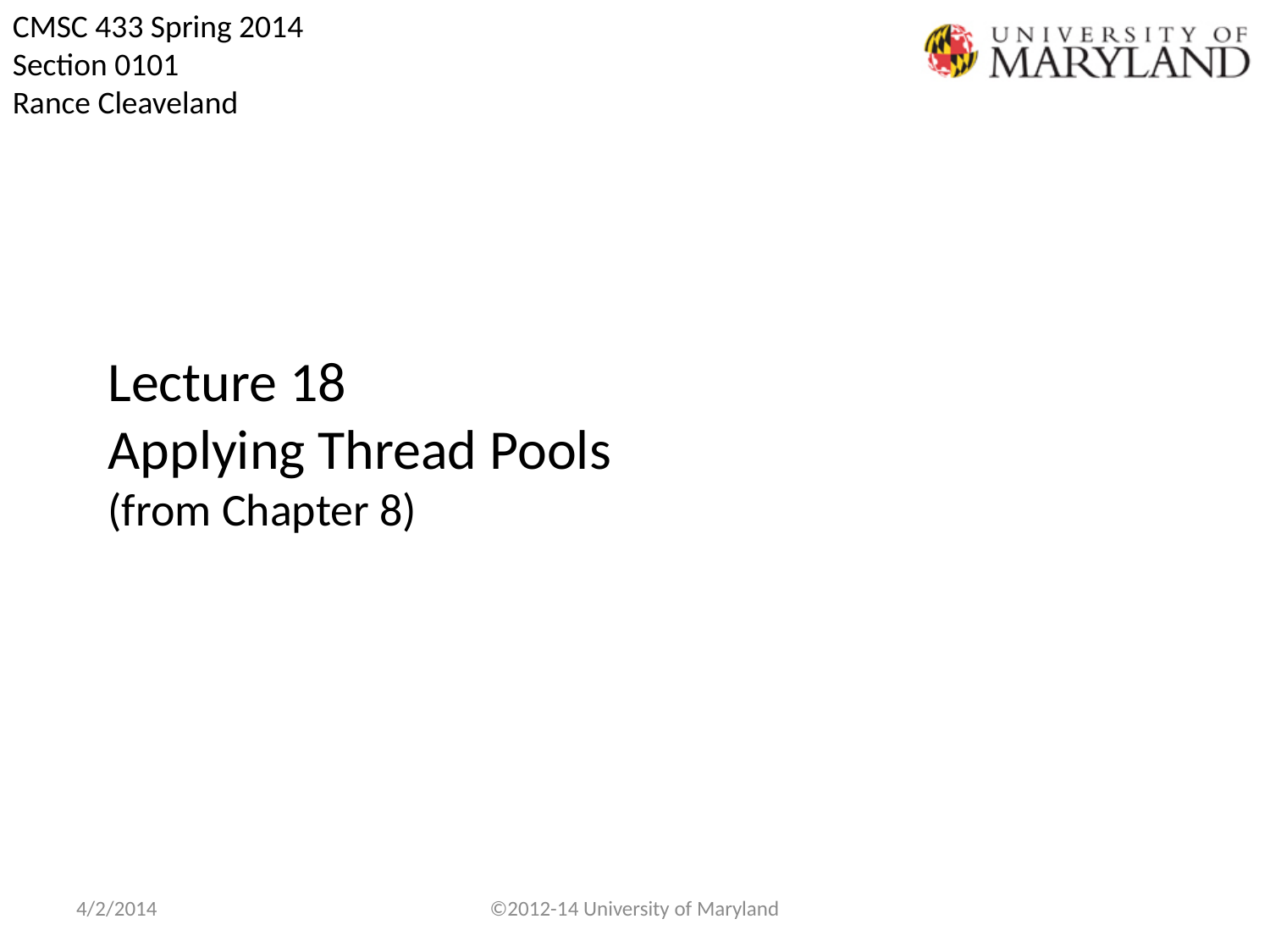

# Lecture 18 Applying Thread Pools (from Chapter 8)
4/2/2014
©2012-14 University of Maryland